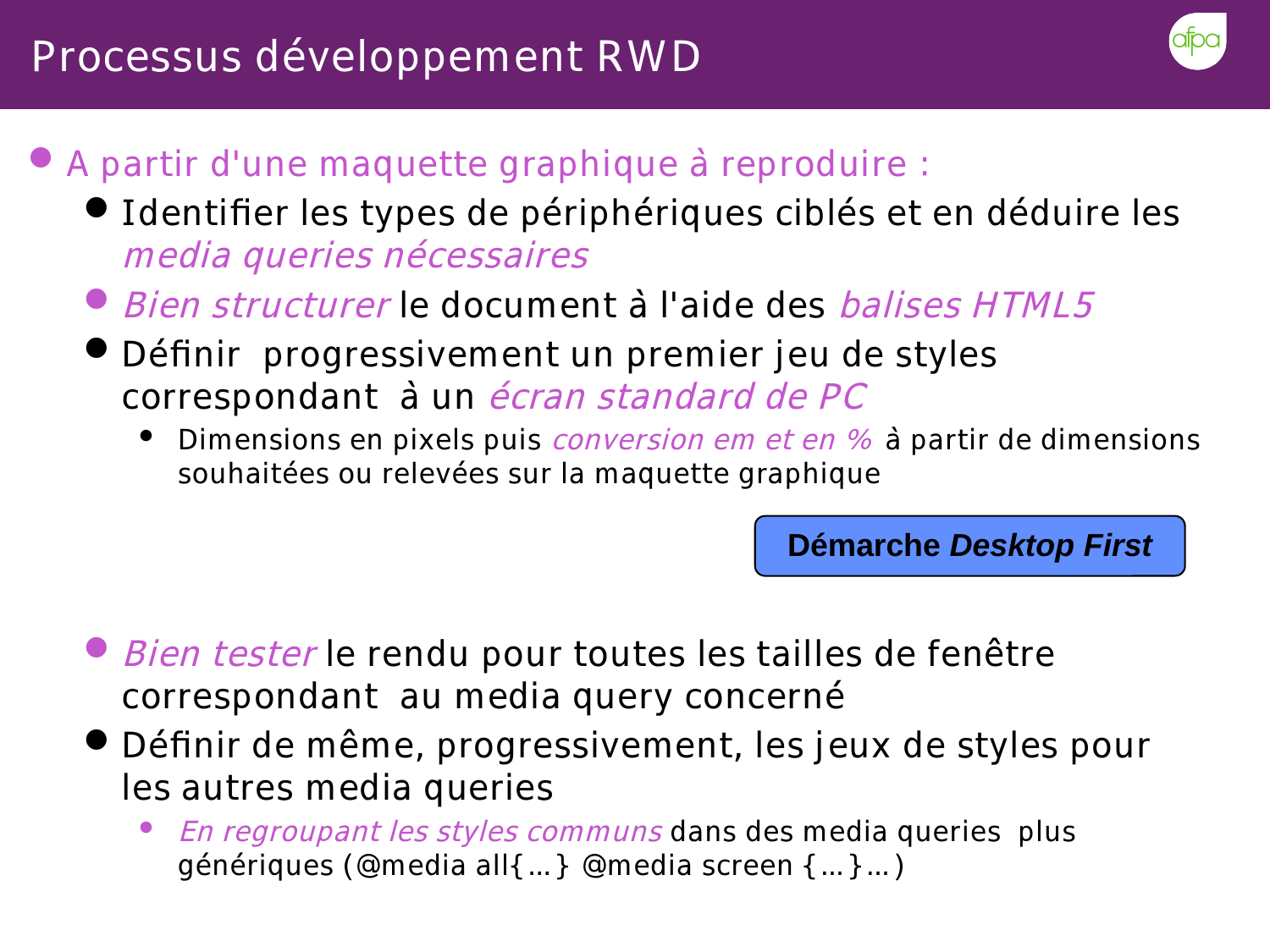

# Processus développement RWD
A partir d'une maquette graphique à reproduire :
Identifier les types de périphériques ciblés et en déduire les media queries nécessaires
Bien structurer le document à l'aide des balises HTML5
Définir  progressivement un premier jeu de styles correspondant  à un écran standard de PC
Dimensions en pixels puis conversion em et en % à partir de dimensions souhaitées ou relevées sur la maquette graphique

Bien tester le rendu pour toutes les tailles de fenêtre correspondant  au media query concerné
Définir de même, progressivement, les jeux de styles pour les autres media queries
En regroupant les styles communs dans des media queries  plus génériques (@media all{…} @media screen {…}…)
Démarche Desktop First